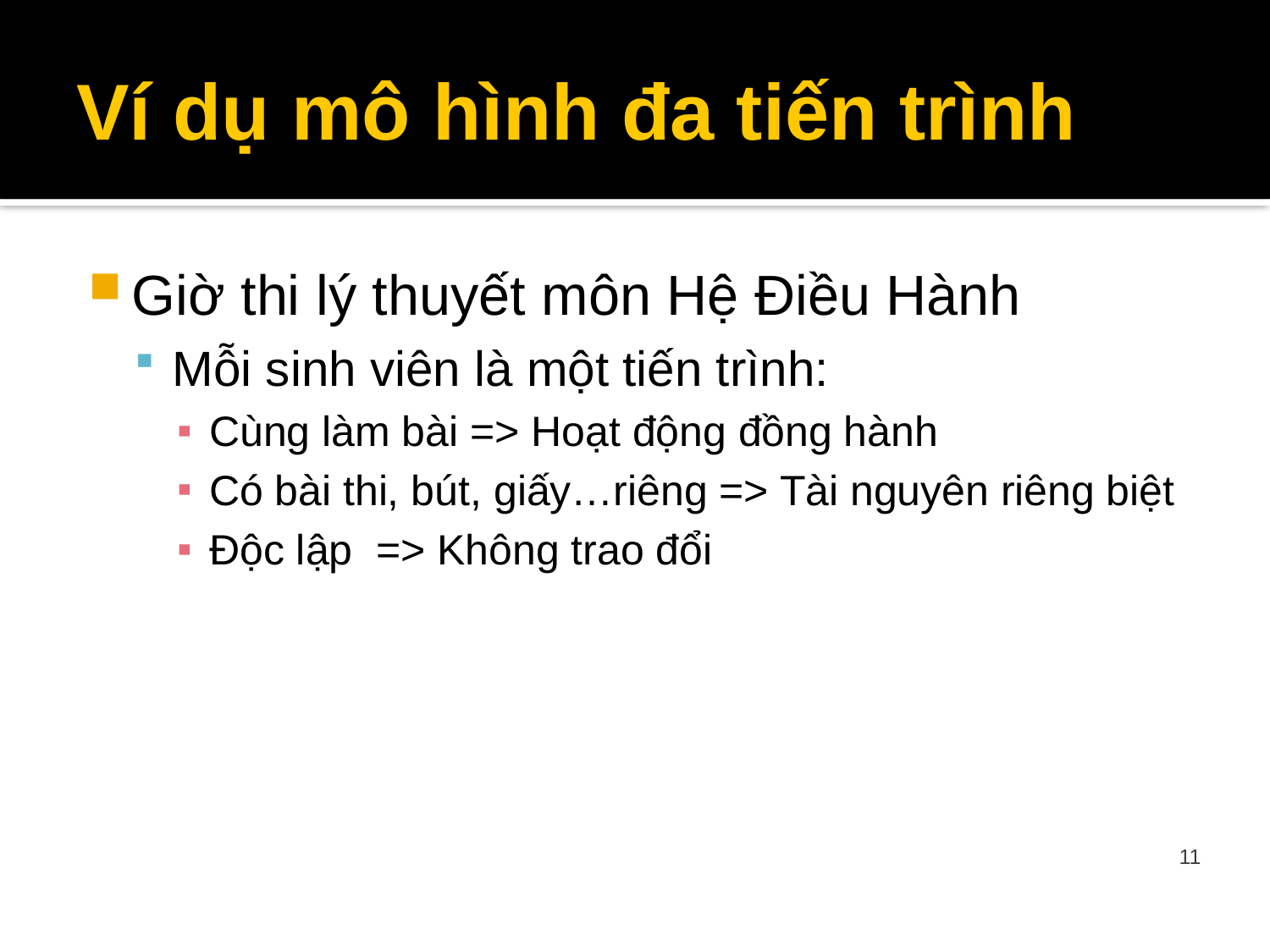

# Ví dụ mô hình đa tiến trình
Giờ thi lý thuyết môn Hệ Điều Hành
Mỗi sinh viên là một tiến trình:
Cùng làm bài => Hoạt động đồng hành
Có bài thi, bút, giấy…riêng => Tài nguyên riêng biệt
Độc lập  => Không trao đổi

11